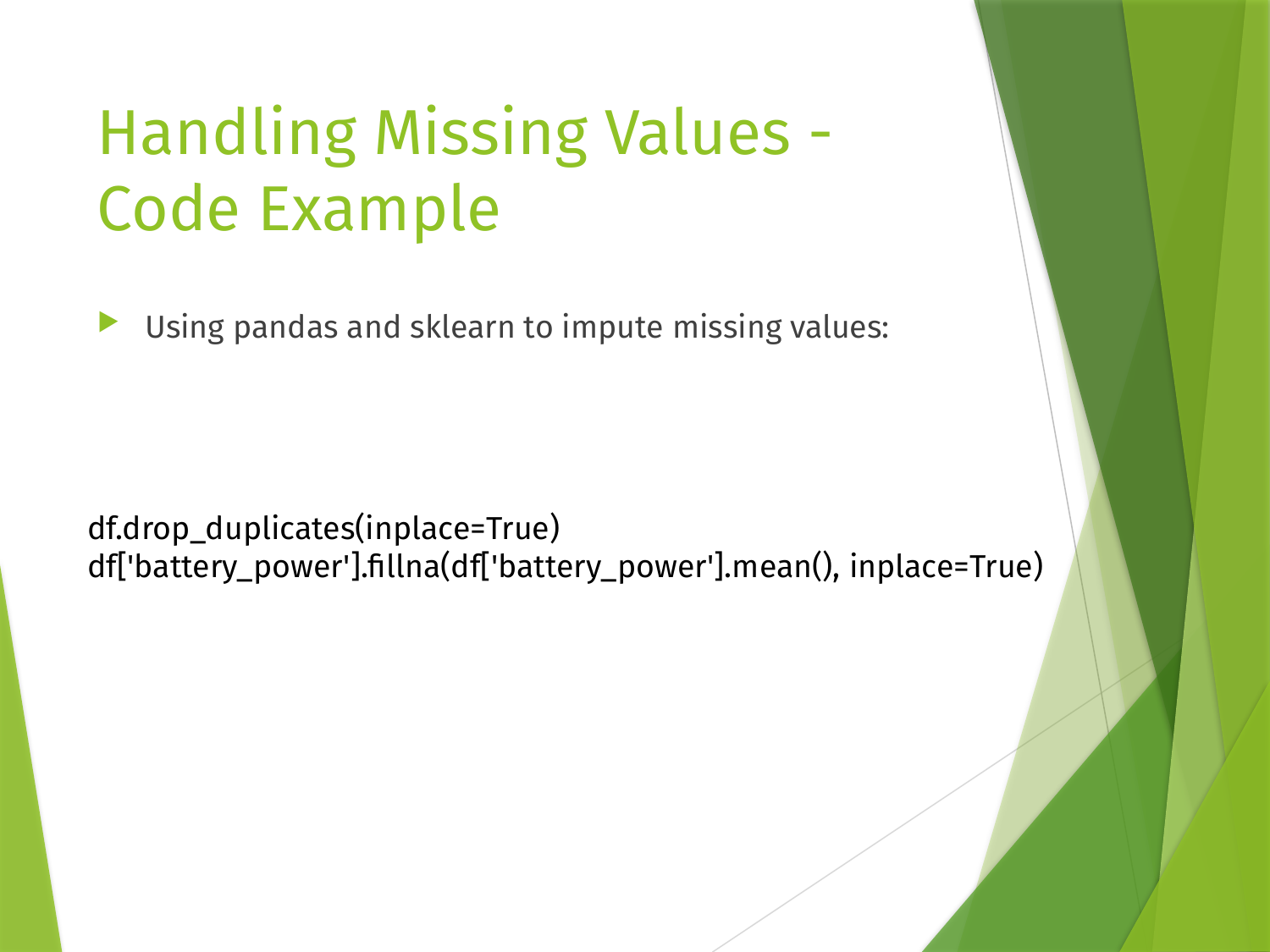

# Handling Missing Values - Code Example
Using pandas and sklearn to impute missing values:

df.drop_duplicates(inplace=True)
df['battery_power'].fillna(df['battery_power'].mean(), inplace=True)